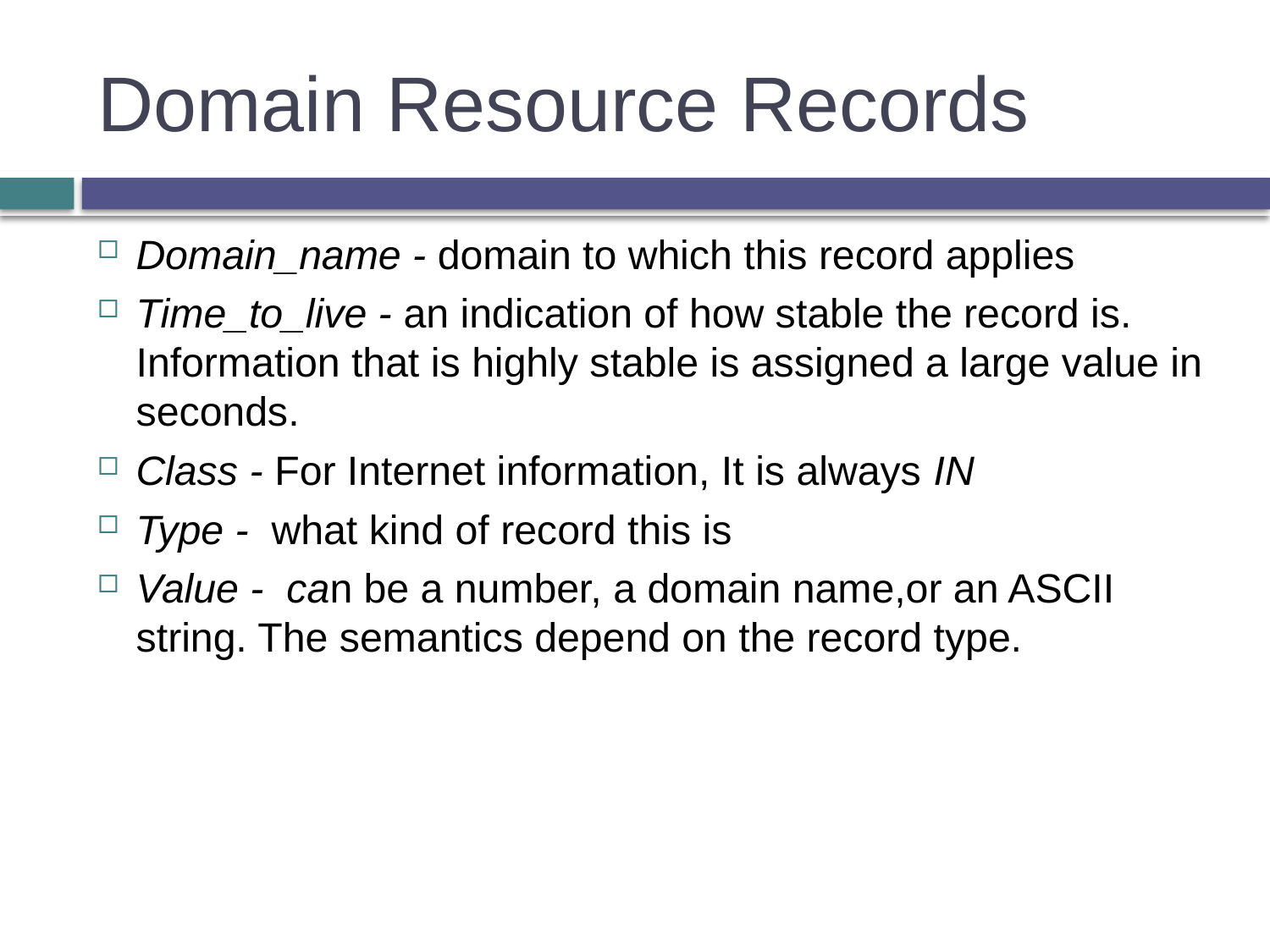

# Domain Resource Records
Domain_name - domain to which this record applies
Time_to_live - an indication of how stable the record is. Information that is highly stable is assigned a large value in seconds.
Class - For Internet information, It is always IN
Type -  what kind of record this is
Value -  can be a number, a domain name,or an ASCII string. The semantics depend on the record type.